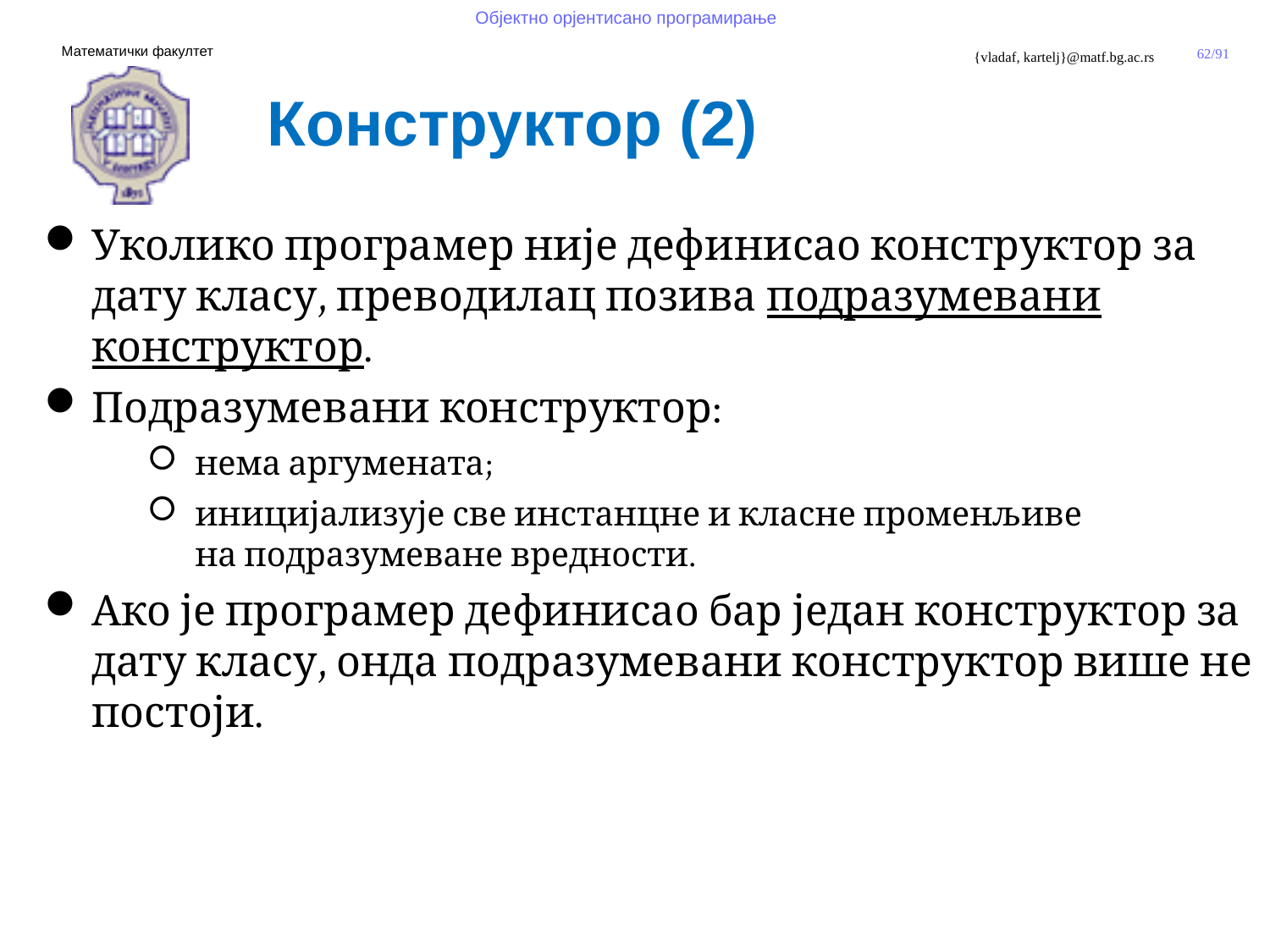

Конструктор (2)
Уколико програмер није дефинисао конструктор за дату класу, преводилац позива подразумевани конструктор.
Подразумевани конструктор:
нема аргумената;
иницијализује све инстанцне и класне променљиве
на подразумеване вредности.
Ако је програмер дефинисао бар један конструктор за дату класу, онда подразумевани конструктор више не постоји.